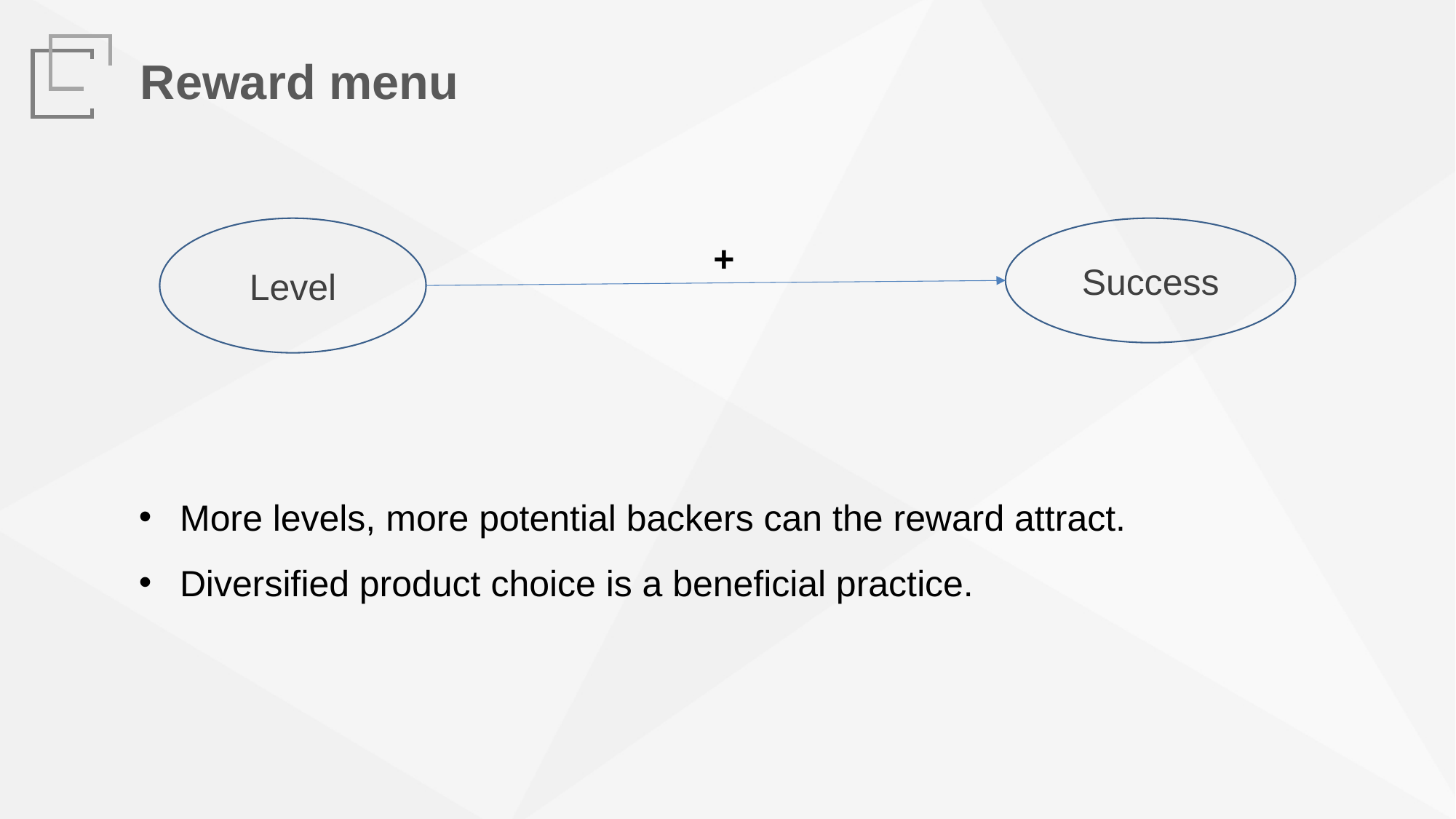

Reward menu

Level
Success
+
More levels, more potential backers can the reward attract.
Diversified product choice is a beneficial practice.